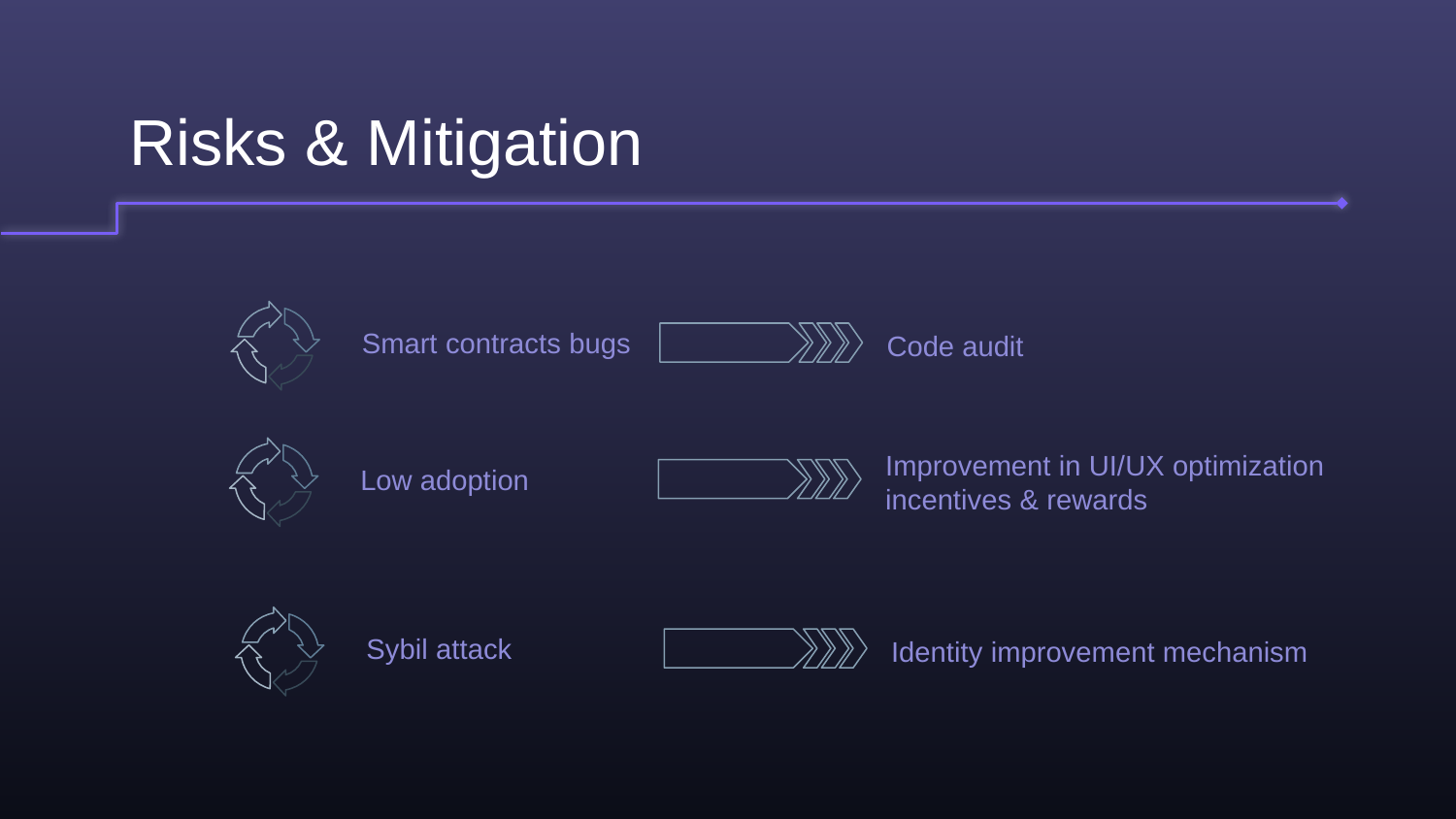

# Risks & Mitigation

Smart contracts bugs
Code audit

Low adoption
Improvement in UI/UX optimization incentives & rewards

Sybil attack
Identity improvement mechanism